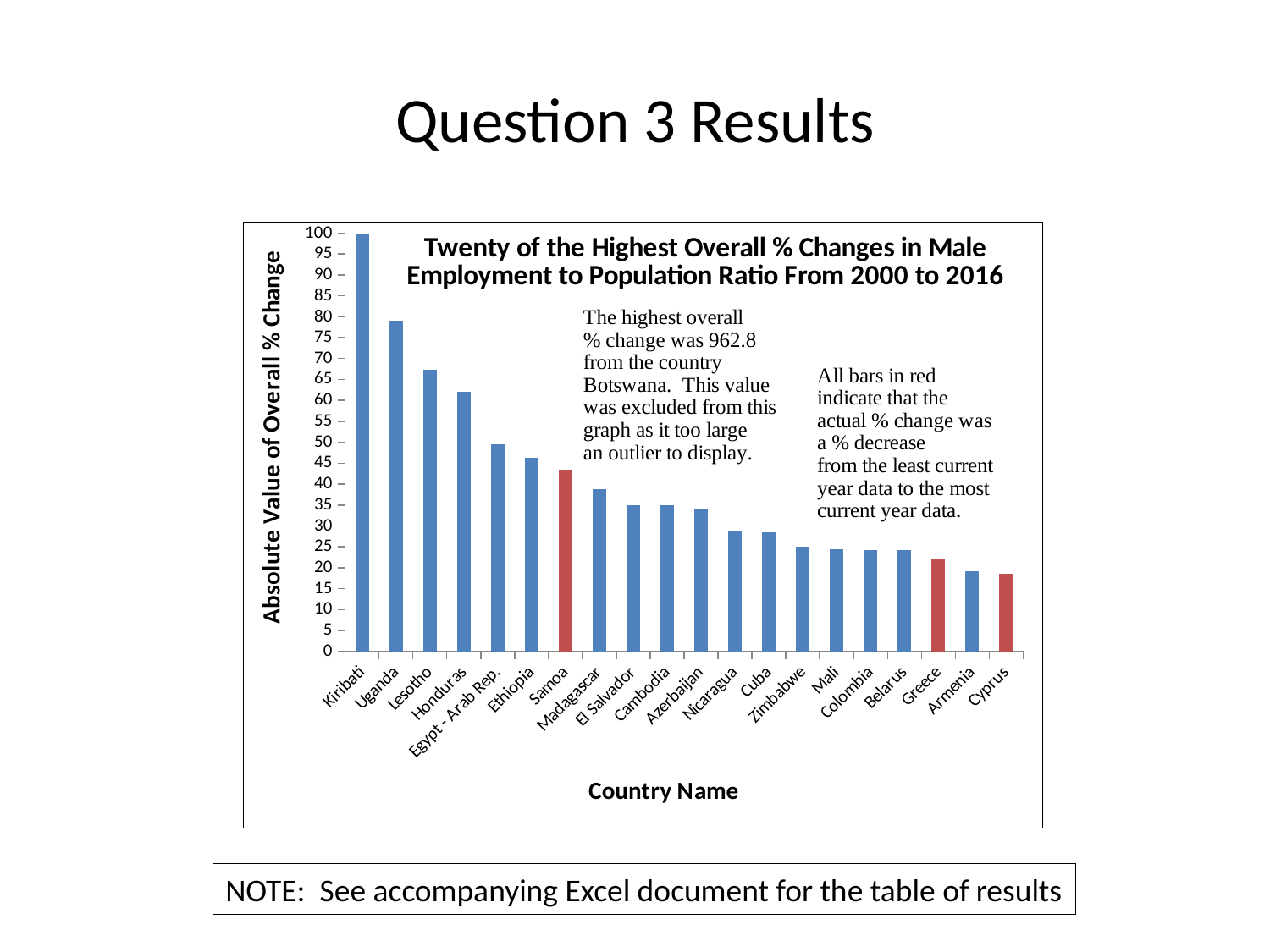

# Question 3 Results

### Chart: Twenty of the Highest Overall % Changes in Male Employment to Population Ratio From 2000 to 2016

| Category |  |
|---|---|
| Kiribati | 99.59 |
| Uganda | 79.1 |
| Lesotho | 67.31 |
| Honduras | 62.13 |
| Egypt - Arab Rep. | 49.45 |
| Ethiopia | 46.27 |
| Samoa | 43.21 |
| Madagascar | 38.87 |
| El Salvador | 35.03 |
| Cambodia | 34.92 |
| Azerbaijan | 33.9 |
| Nicaragua | 28.85 |
| Cuba | 28.48 |
| Zimbabwe | 25.01 |
| Mali | 24.49 |
| Colombia | 24.3 |
| Belarus | 24.26 |
| Greece | 22.06 |
| Armenia | 19.07 |
| Cyprus | 18.47 |
NOTE:  See accompanying Excel document for the table of results